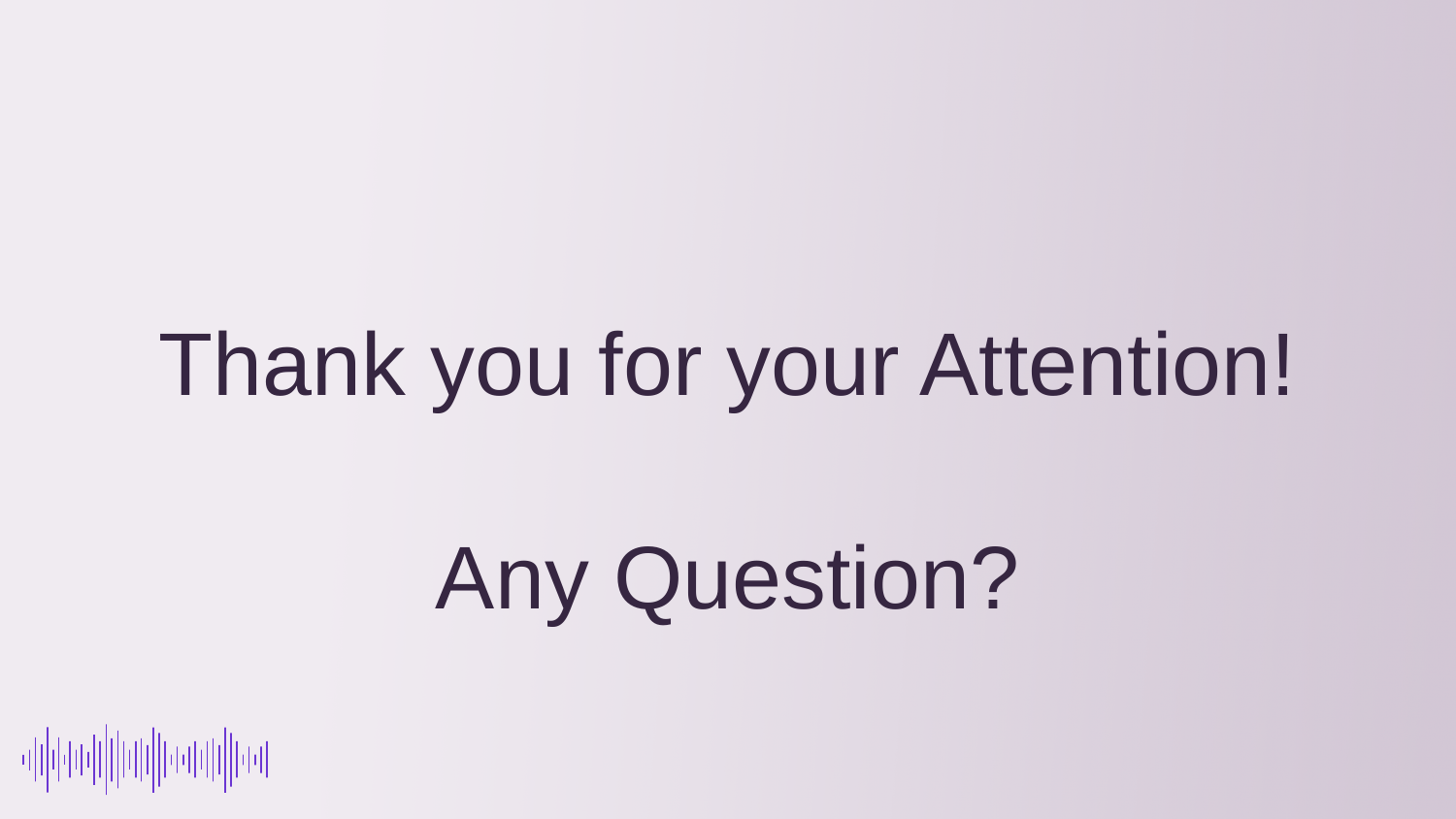

# Thank you for your Attention! Any Question?